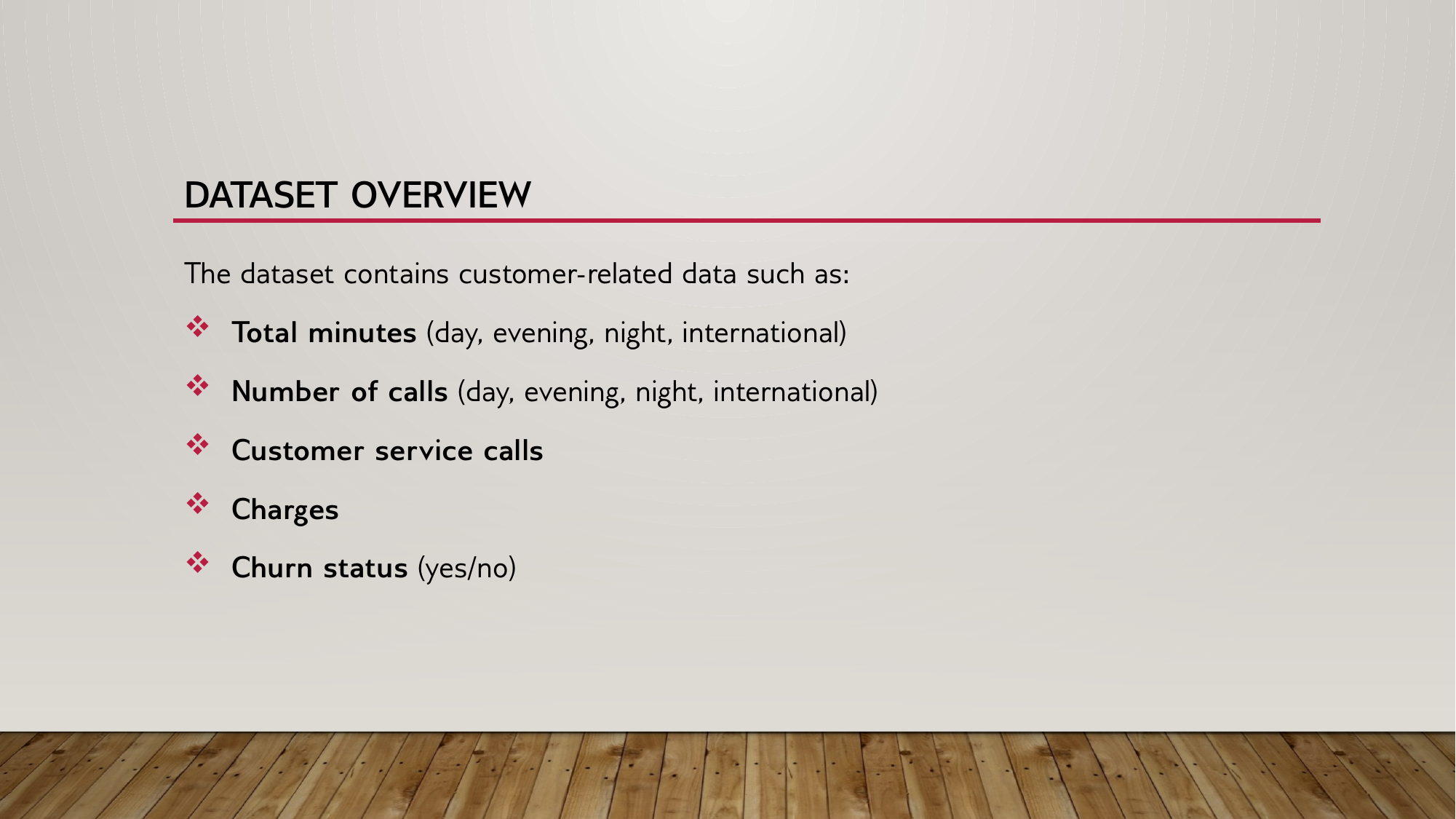

# Dataset Overview
The dataset contains customer-related data such as:
  Total minutes (day, evening, night, international)
  Number of calls (day, evening, night, international)
  Customer service calls
  Charges
  Churn status (yes/no)